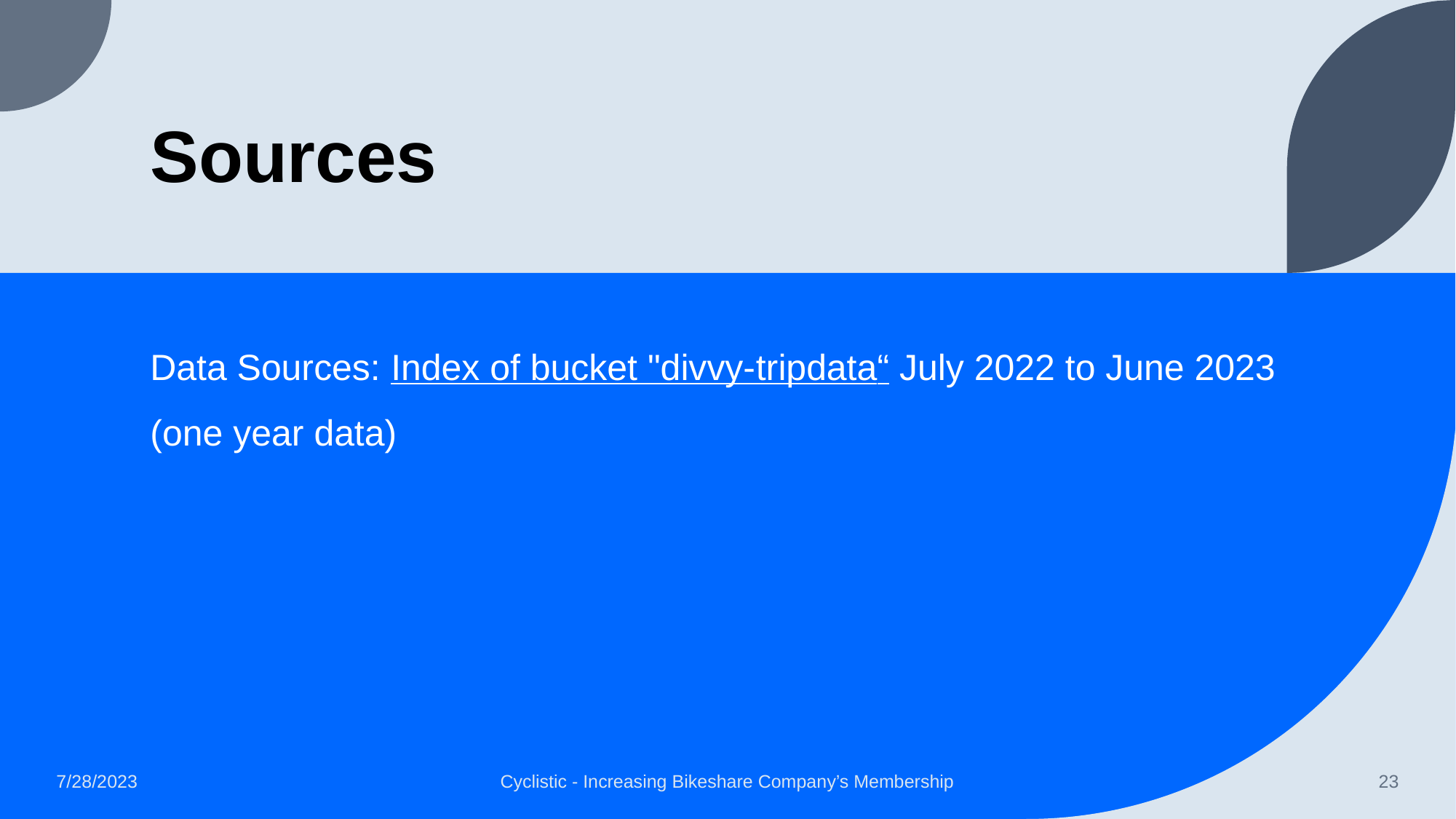

# Sources
Data Sources: Index of bucket "divvy-tripdata“ July 2022 to June 2023 (one year data)
7/28/2023
Cyclistic - Increasing Bikeshare Company’s Membership
23